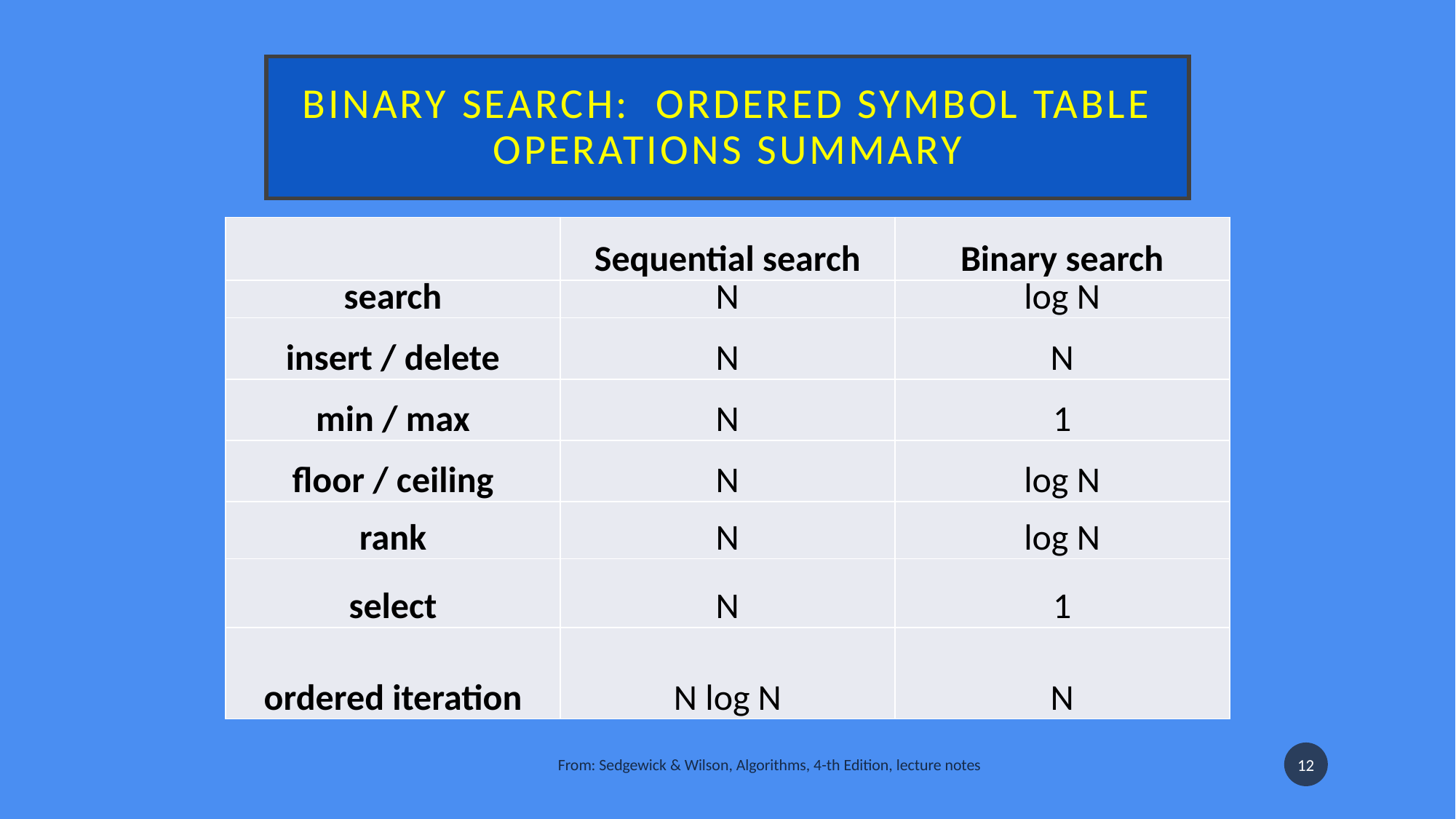

# Binary search:  ordered symbol table operations summary
|  | Sequential search | Binary search |
| --- | --- | --- |
| search | N | log N |
| insert / delete | N | N |
| min / max | N | 1 |
| floor / ceiling | N | log N |
| rank | N | log N |
| select | N | 1 |
| ordered iteration | N log N | N |
12
From: Sedgewick & Wilson, Algorithms, 4-th Edition, lecture notes